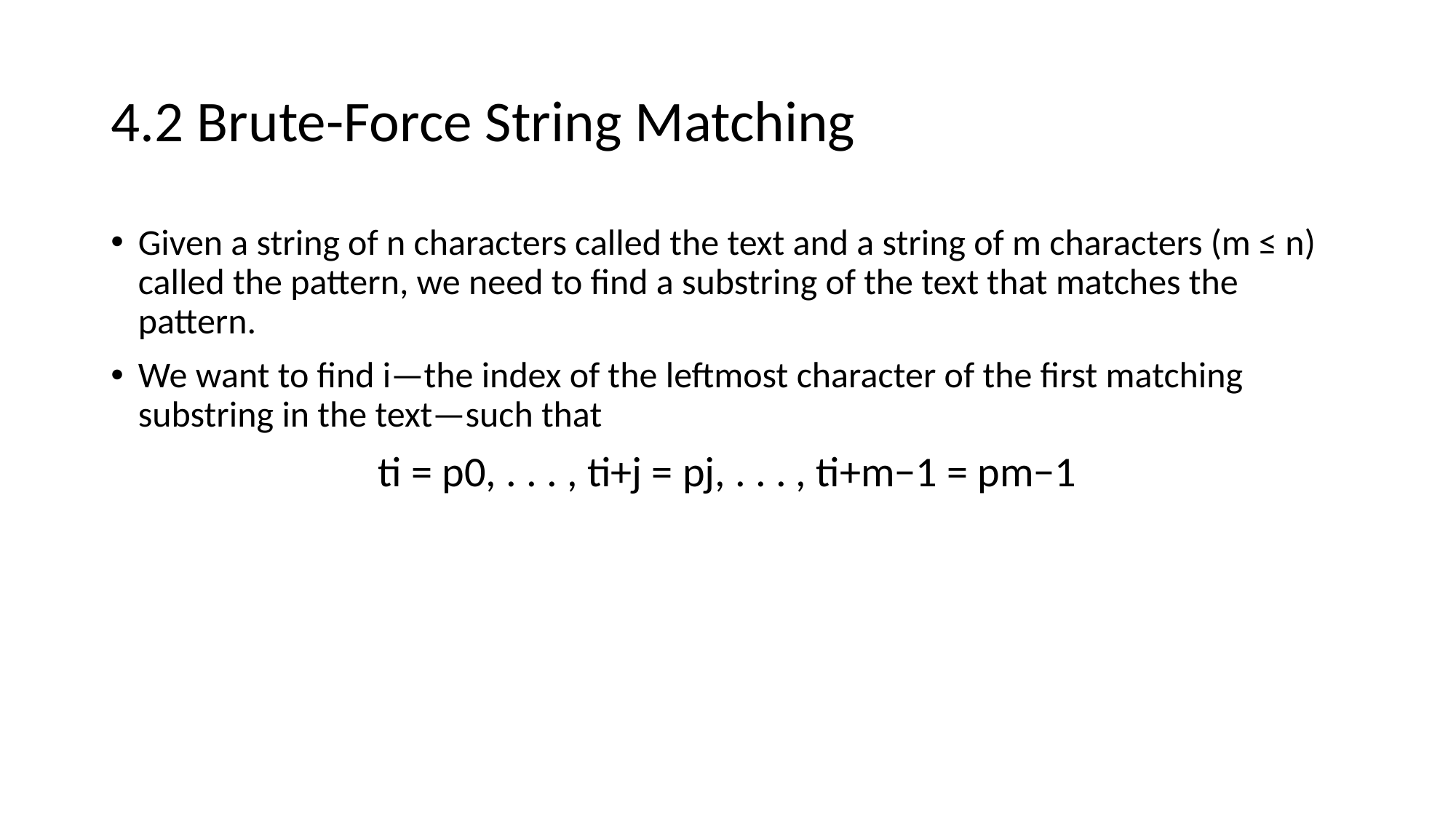

# 4.2 Brute-Force String Matching
Given a string of n characters called the text and a string of m characters (m ≤ n) called the pattern, we need to find a substring of the text that matches the pattern.
We want to find i—the index of the leftmost character of the first matching substring in the text—such that
ti = p0, . . . , ti+j = pj, . . . , ti+m−1 = pm−1